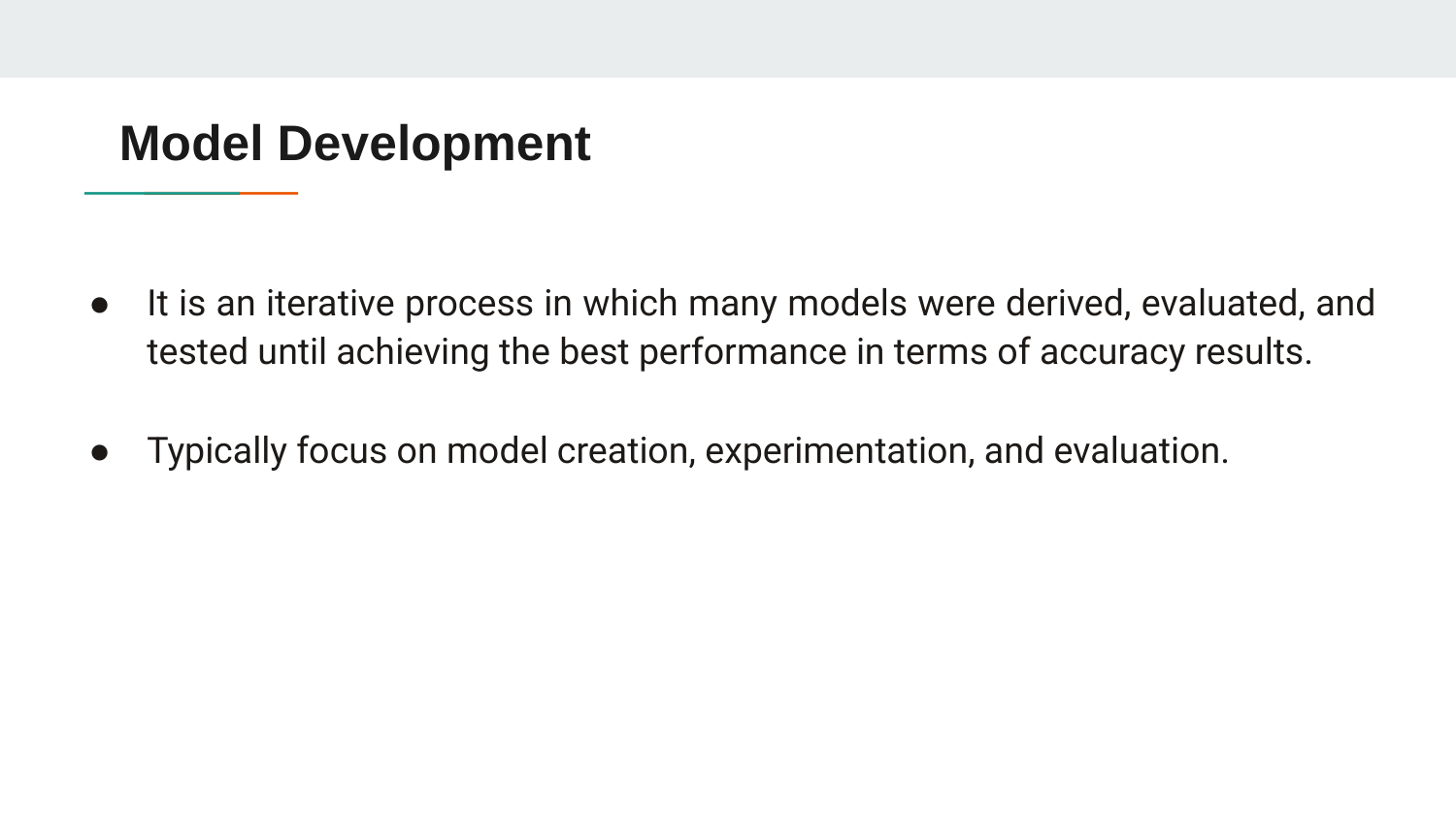

# Model Development
It is an iterative process in which many models were derived, evaluated, and tested until achieving the best performance in terms of accuracy results.

Typically focus on model creation, experimentation, and evaluation.